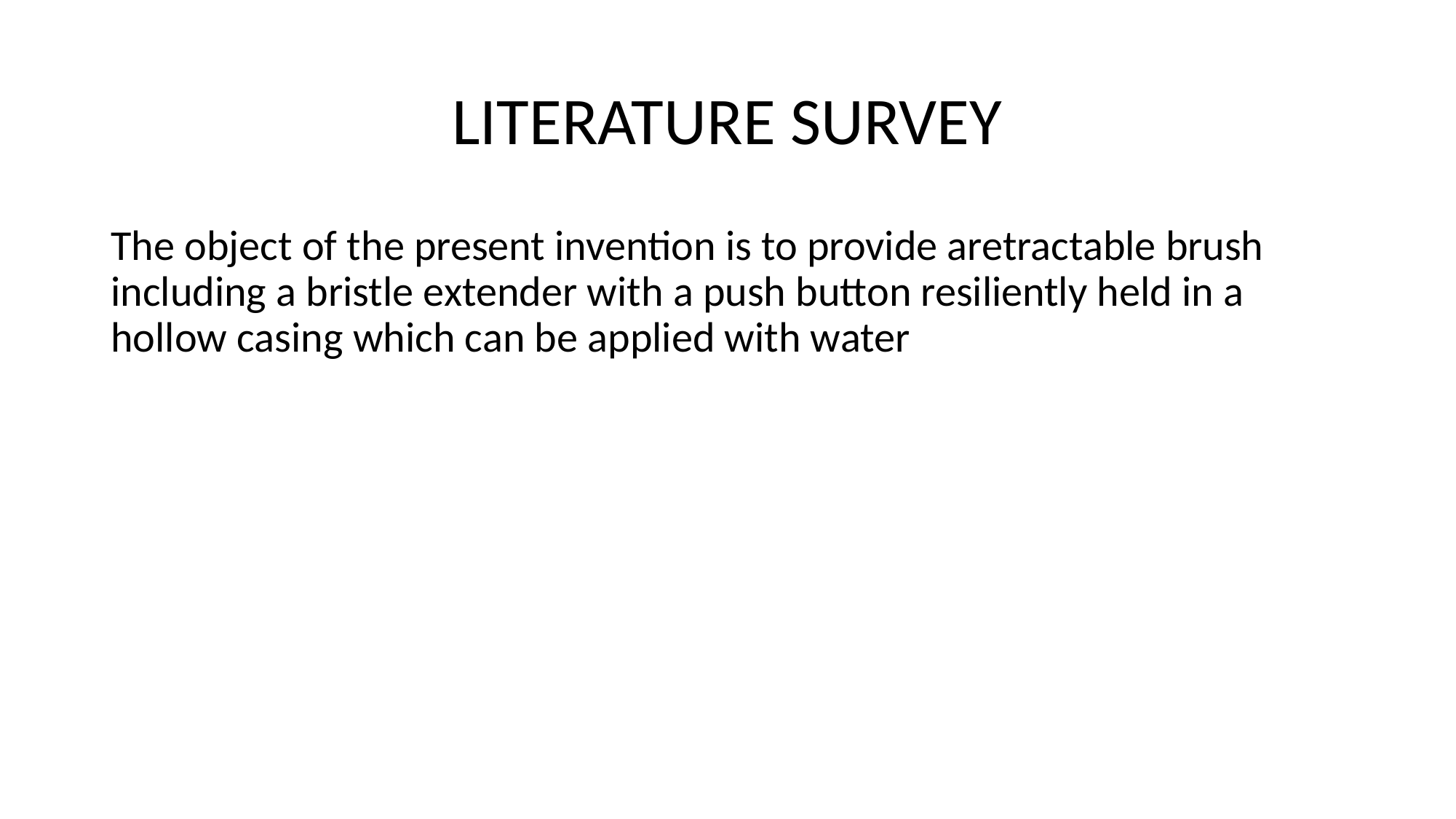

# LITERATURE SURVEY
The object of the present invention is to provide aretractable brush including a bristle extender with a push button resiliently held in a hollow casing which can be applied with water